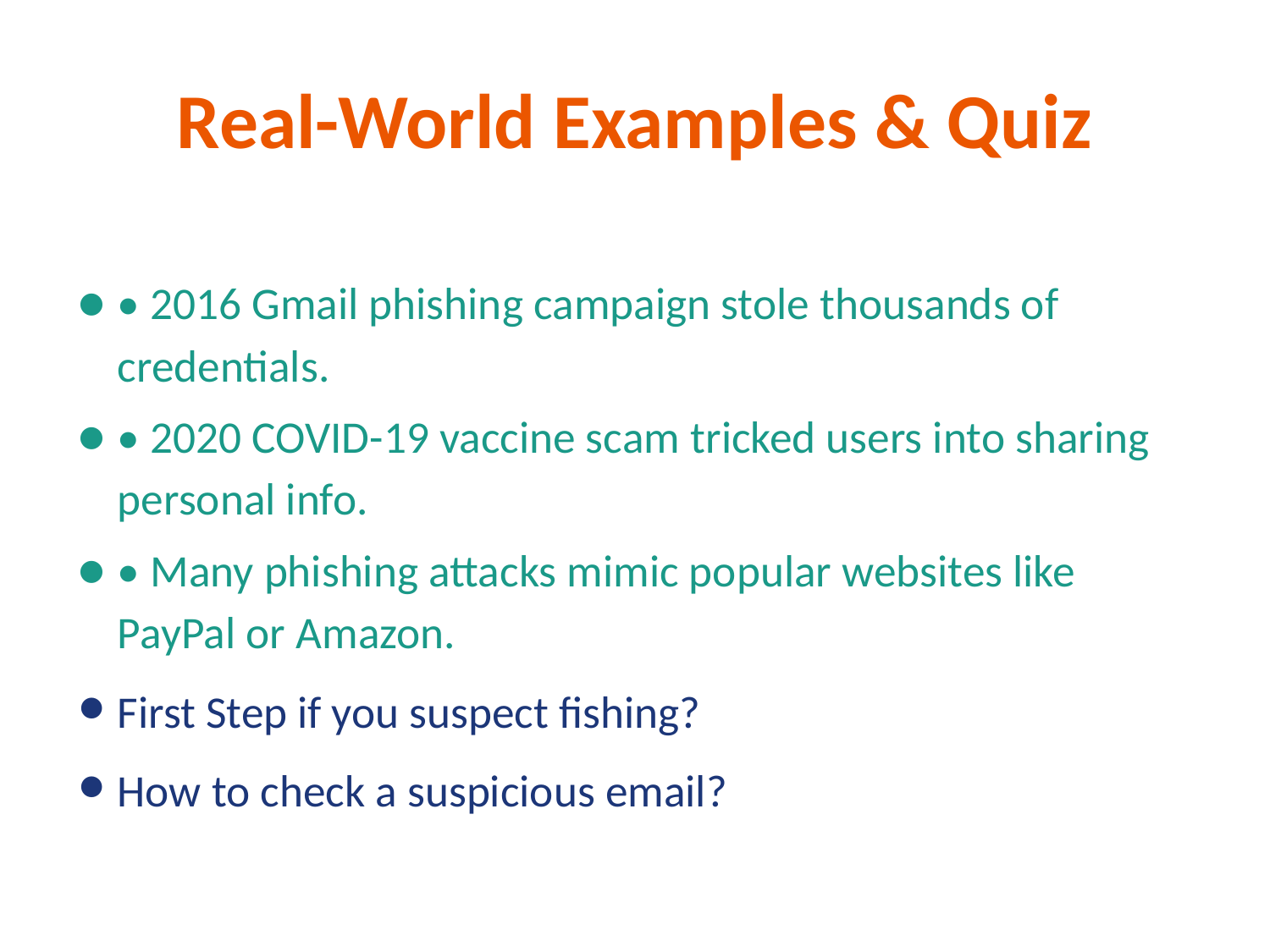

# Real-World Examples & Quiz

• 2016 Gmail phishing campaign stole thousands of credentials.
• 2020 COVID-19 vaccine scam tricked users into sharing personal info.
• Many phishing attacks mimic popular websites like PayPal or Amazon.
First Step if you suspect fishing?
How to check a suspicious email?